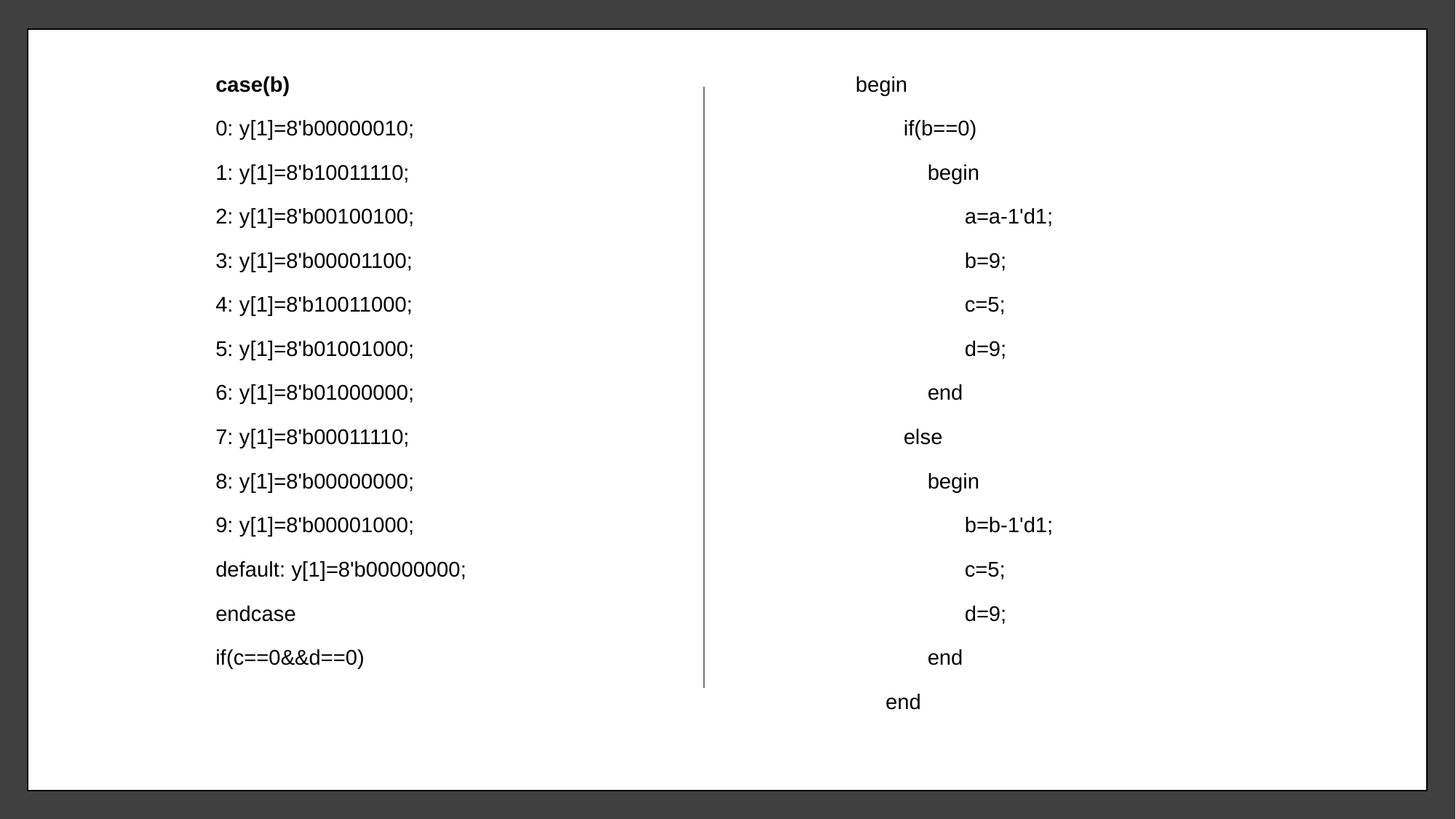

case(b)
0: y[1]=8'b00000010;
1: y[1]=8'b10011110;
2: y[1]=8'b00100100;
3: y[1]=8'b00001100;
4: y[1]=8'b10011000;
5: y[1]=8'b01001000;
6: y[1]=8'b01000000;
7: y[1]=8'b00011110;
8: y[1]=8'b00000000;
9: y[1]=8'b00001000;
default: y[1]=8'b00000000;
endcase
if(c==0&&d==0)

begin
        if(b==0)
            begin
 	a=a-1'd1;
               	b=9;
	c=5;
                	d=9;
            end
        else
            begin
                	b=b-1'd1;
                	c=5;
                	d=9;
            end
     end